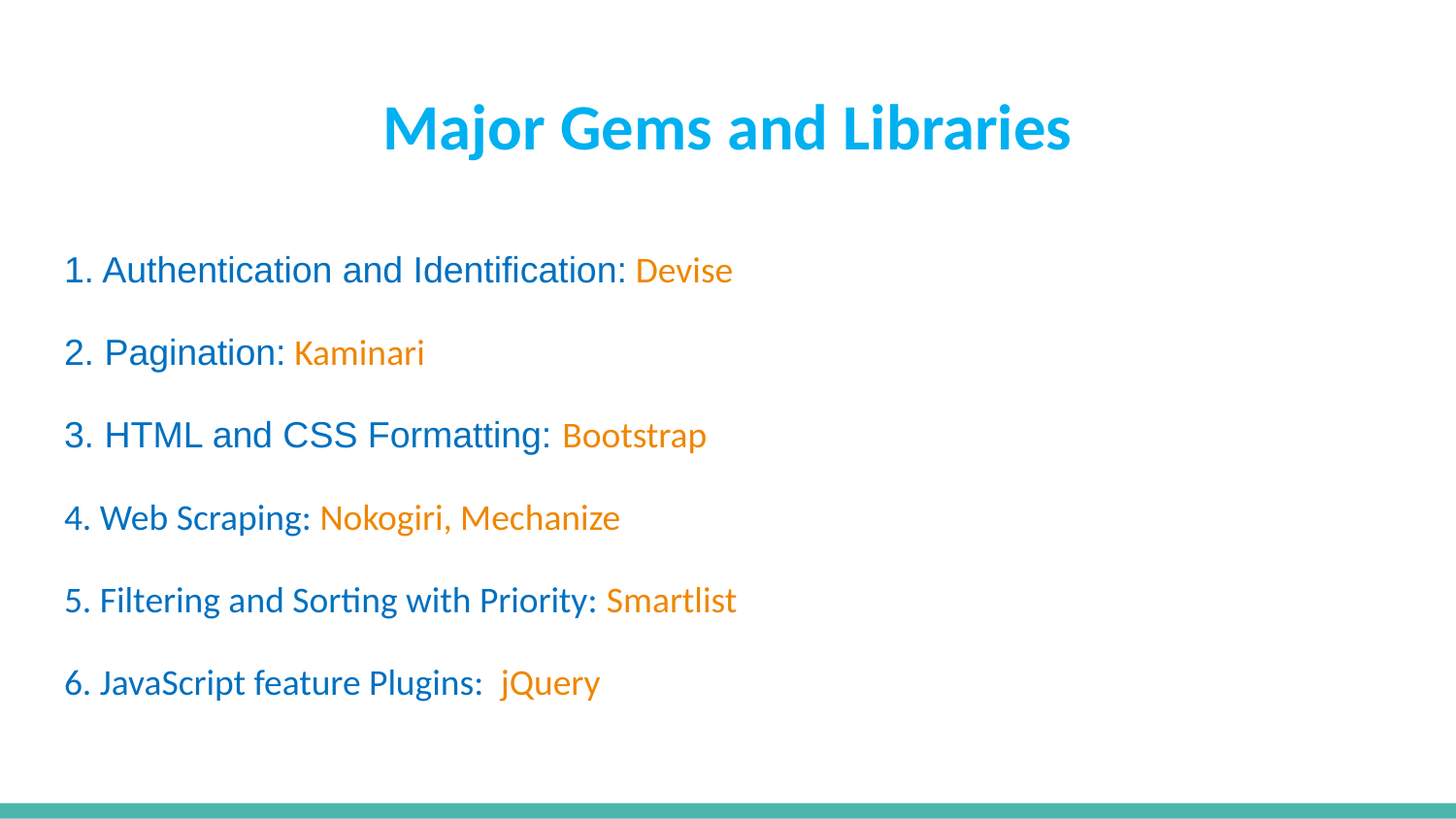

# Major Gems and Libraries
1. Authentication and Identification: Devise
2. Pagination: Kaminari
3. HTML and CSS Formatting: Bootstrap
4. Web Scraping: Nokogiri, Mechanize
5. Filtering and Sorting with Priority: Smartlist
6. JavaScript feature Plugins:  jQuery